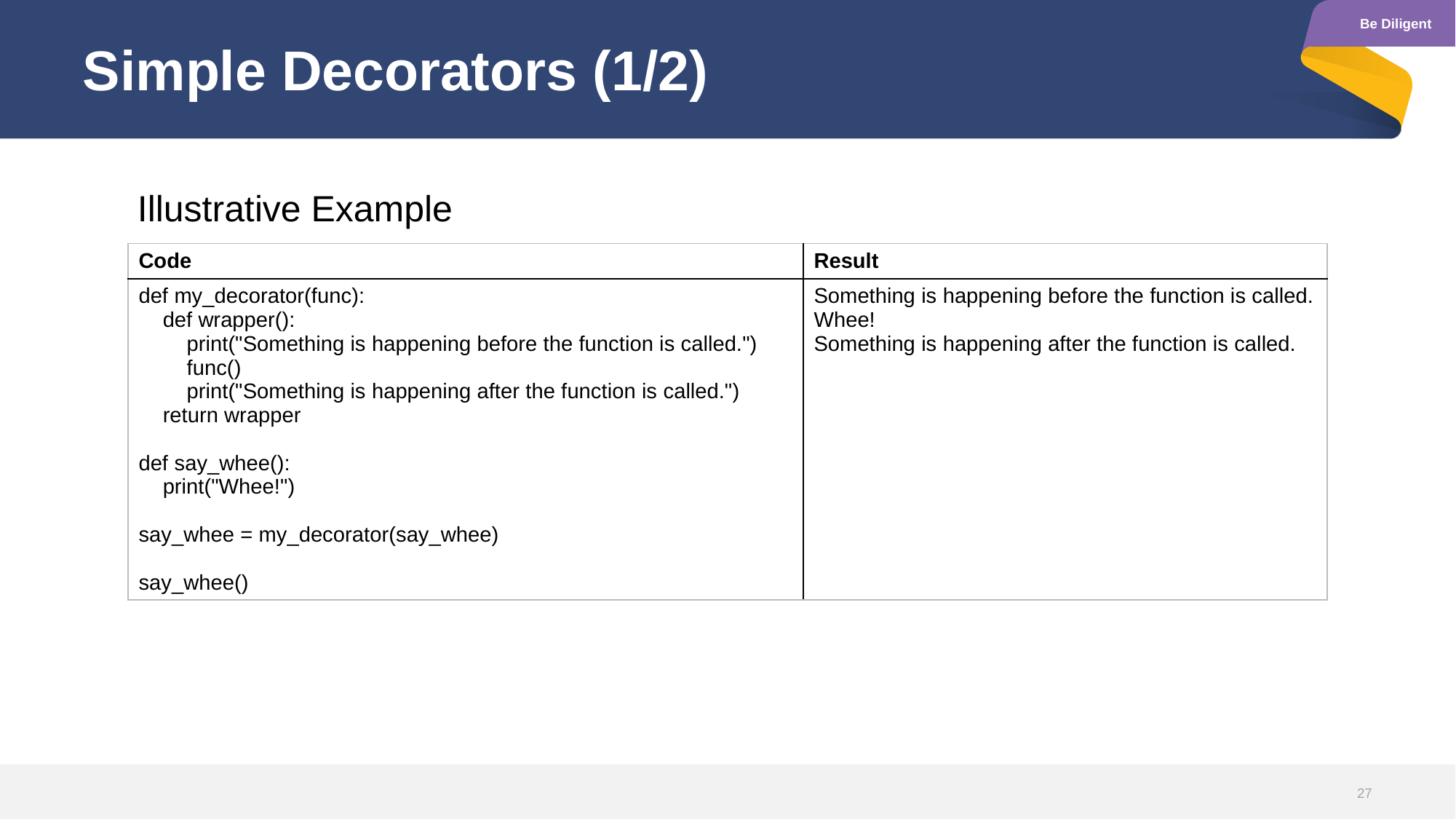

# Simple Decorators (1/2)
Illustrative Example
| Code | Result |
| --- | --- |
| def my\_decorator(func): def wrapper(): print("Something is happening before the function is called.") func() print("Something is happening after the function is called.") return wrapper def say\_whee(): print("Whee!") say\_whee = my\_decorator(say\_whee) say\_whee() | Something is happening before the function is called. Whee! Something is happening after the function is called. |
27